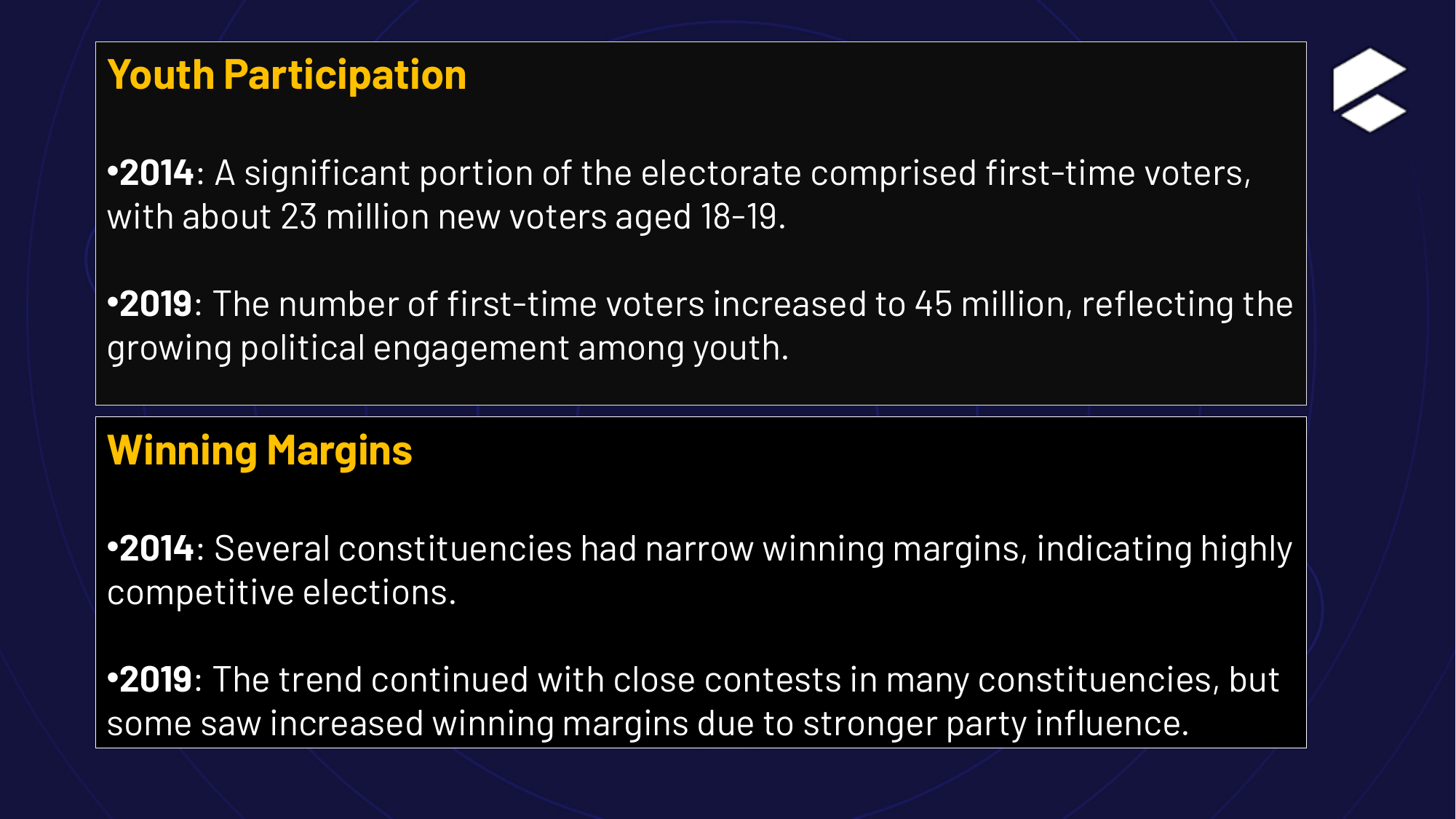

Youth Participation

2014: A significant portion of the electorate comprised first-time voters, with about 23 million new voters aged 18-19.

2019: The number of first-time voters increased to 45 million, reflecting the growing political engagement among youth.

Winning Margins

2014: Several constituencies had narrow winning margins, indicating highly competitive elections.

2019: The trend continued with close contests in many constituencies, but some saw increased winning margins due to stronger party influence.